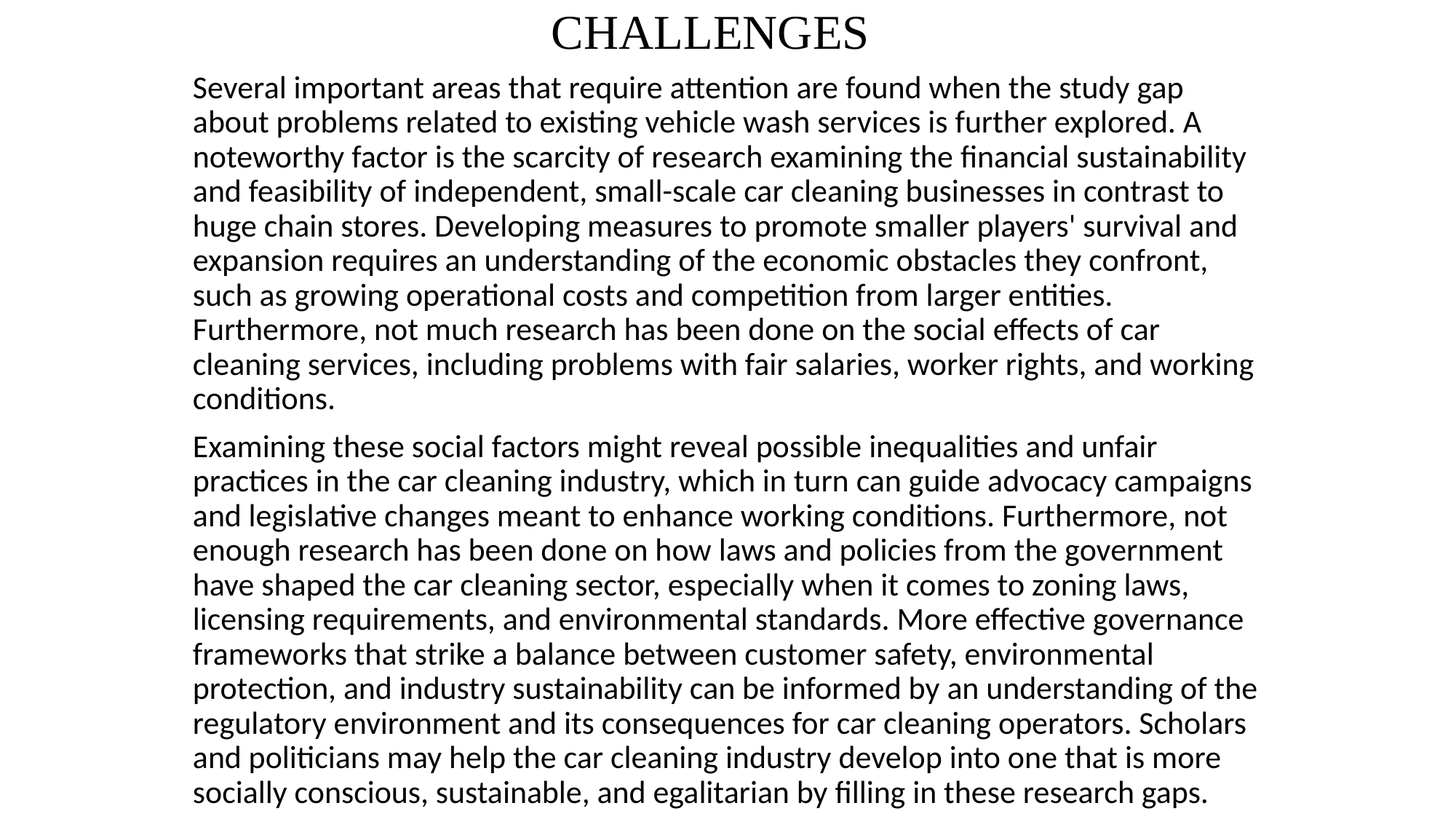

# CHALLENGES
Several important areas that require attention are found when the study gap about problems related to existing vehicle wash services is further explored. A noteworthy factor is the scarcity of research examining the financial sustainability and feasibility of independent, small-scale car cleaning businesses in contrast to huge chain stores. Developing measures to promote smaller players' survival and expansion requires an understanding of the economic obstacles they confront, such as growing operational costs and competition from larger entities. Furthermore, not much research has been done on the social effects of car cleaning services, including problems with fair salaries, worker rights, and working conditions.
Examining these social factors might reveal possible inequalities and unfair practices in the car cleaning industry, which in turn can guide advocacy campaigns and legislative changes meant to enhance working conditions. Furthermore, not enough research has been done on how laws and policies from the government have shaped the car cleaning sector, especially when it comes to zoning laws, licensing requirements, and environmental standards. More effective governance frameworks that strike a balance between customer safety, environmental protection, and industry sustainability can be informed by an understanding of the regulatory environment and its consequences for car cleaning operators. Scholars and politicians may help the car cleaning industry develop into one that is more socially conscious, sustainable, and egalitarian by filling in these research gaps.